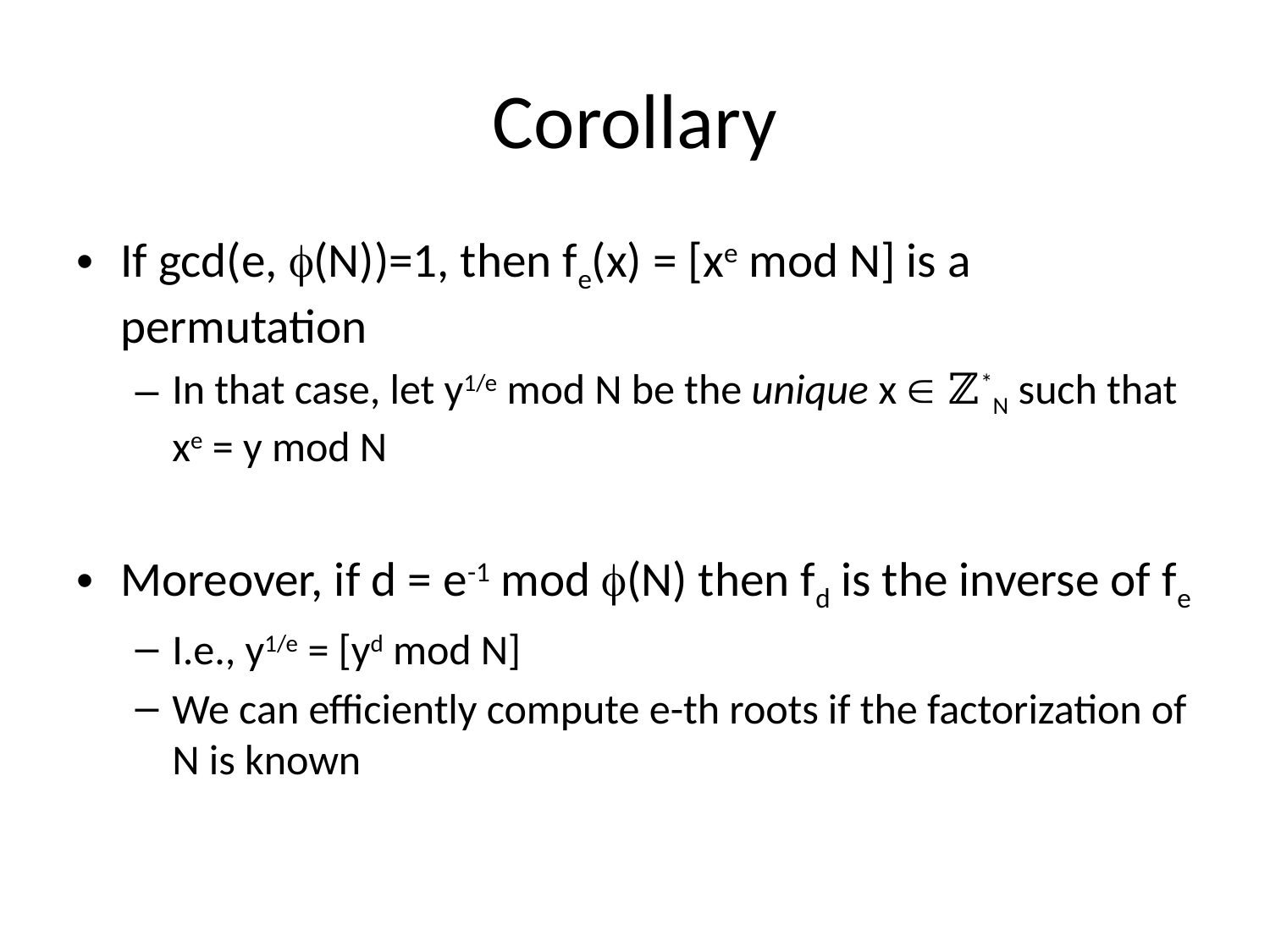

# Corollary
If gcd(e, φ(N))=1, then fe(x) = [xe mod N] is a permutation
In that case, let y1/e mod N be the unique x ∈ ℤ*N such that xe = y mod N

Moreover, if d = e-1 mod φ(N) then fd is the inverse of fe
I.e., y1/e = [yd mod N]
We can efficiently compute e-th roots if the factorization of N is known